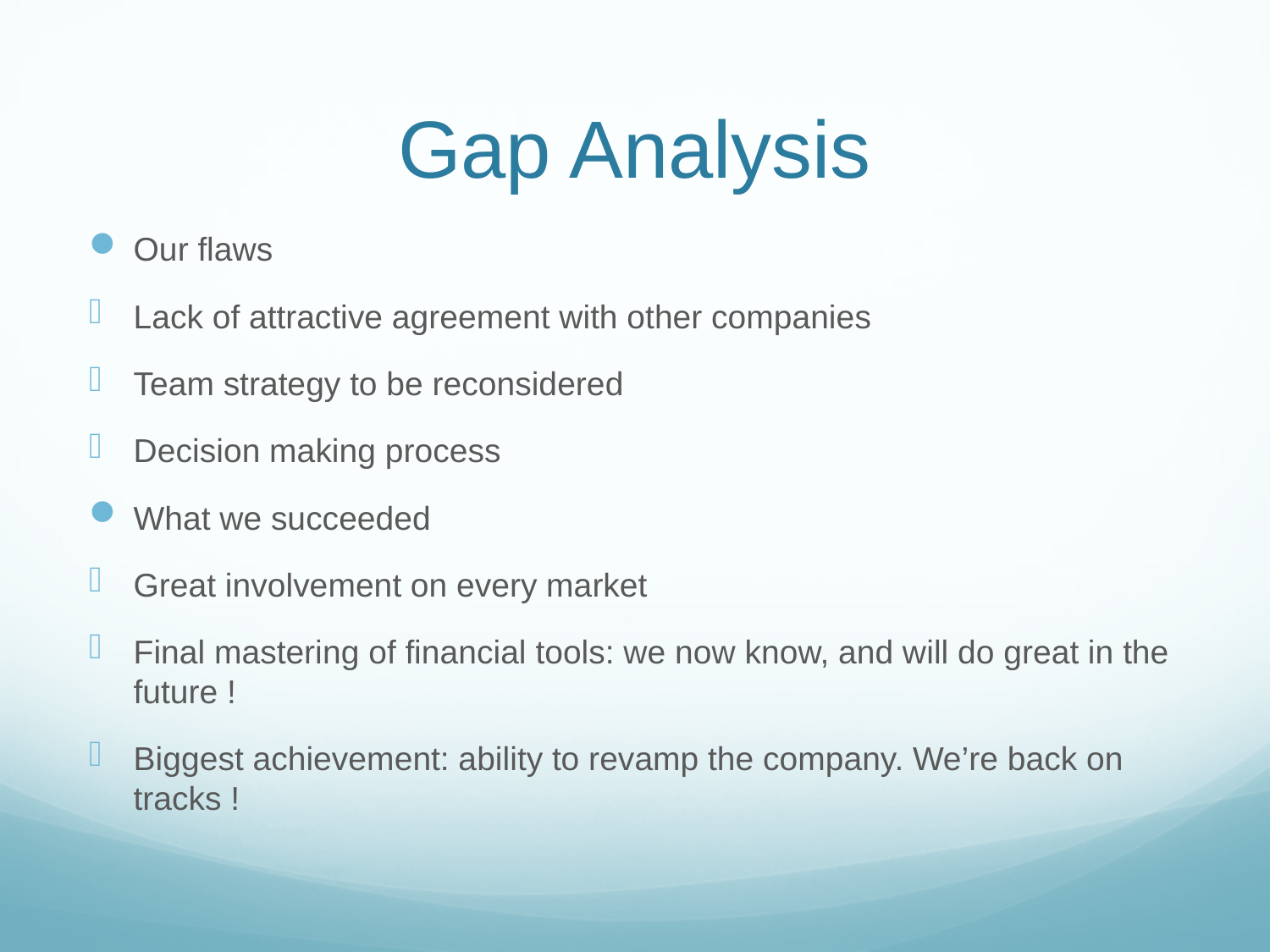

# Gap Analysis
Our flaws
Lack of attractive agreement with other companies
Team strategy to be reconsidered
Decision making process
What we succeeded
Great involvement on every market
Final mastering of financial tools: we now know, and will do great in the future !
Biggest achievement: ability to revamp the company. We’re back on tracks !